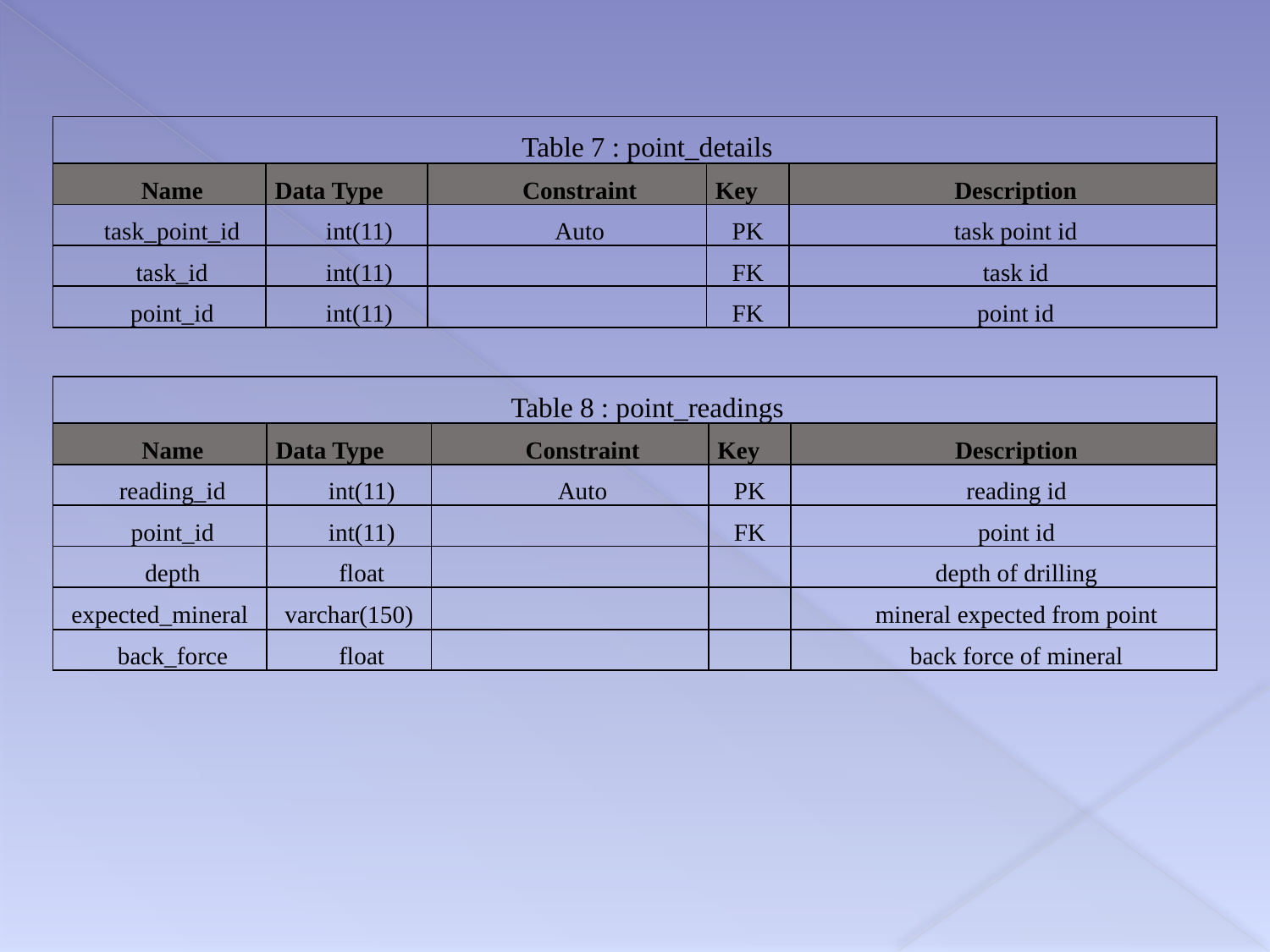

| Table 7 : point\_details |  |  |  |  |
| --- | --- | --- | --- | --- |
| Name | Data Type | Constraint | Key | Description |
| task\_point\_id | int(11) | Auto | PK | task point id |
| task\_id | int(11) |  | FK | task id |
| point\_id | int(11) |  | FK | point id |
| Table 8 : point\_readings |  |  |  |  |
| --- | --- | --- | --- | --- |
| Name | Data Type | Constraint | Key | Description |
| reading\_id | int(11) | Auto | PK | reading id |
| point\_id | int(11) |  | FK | point id |
| depth | float |  |  | depth of drilling |
| expected\_mineral | varchar(150) |  |  | mineral expected from point |
| back\_force | float |  |  | back force of mineral |